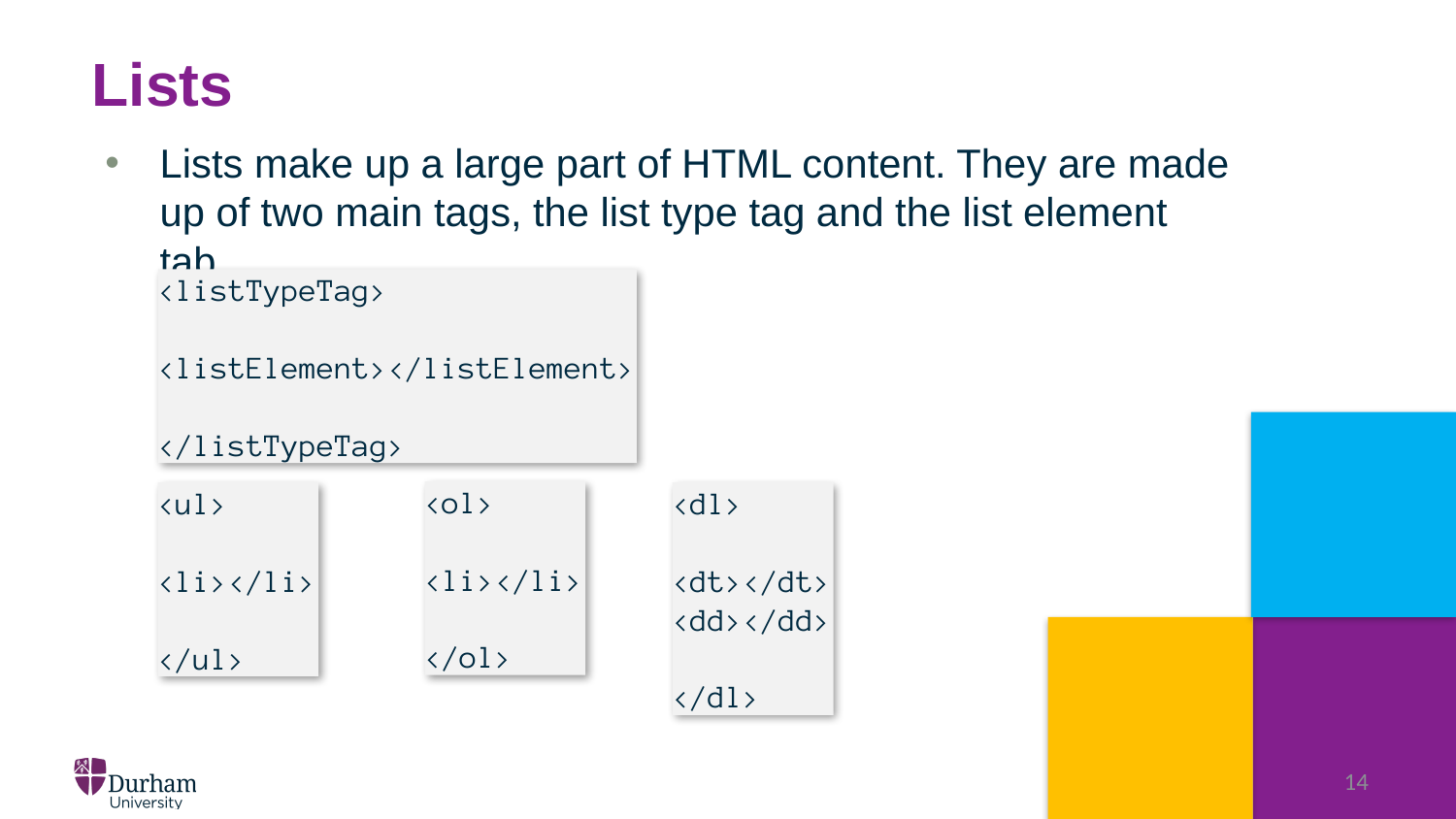

# Lists
Lists make up a large part of HTML content. They are made up of two main tags, the list type tag and the list element tab.
<listTypeTag>

<listElement></listElement>

</listTypeTag>
<ol>

<li></li>

</ol>
<ul>

<li></li>

</ul>
<dl>

<dt></dt>
<dd></dd>

</dl>
14